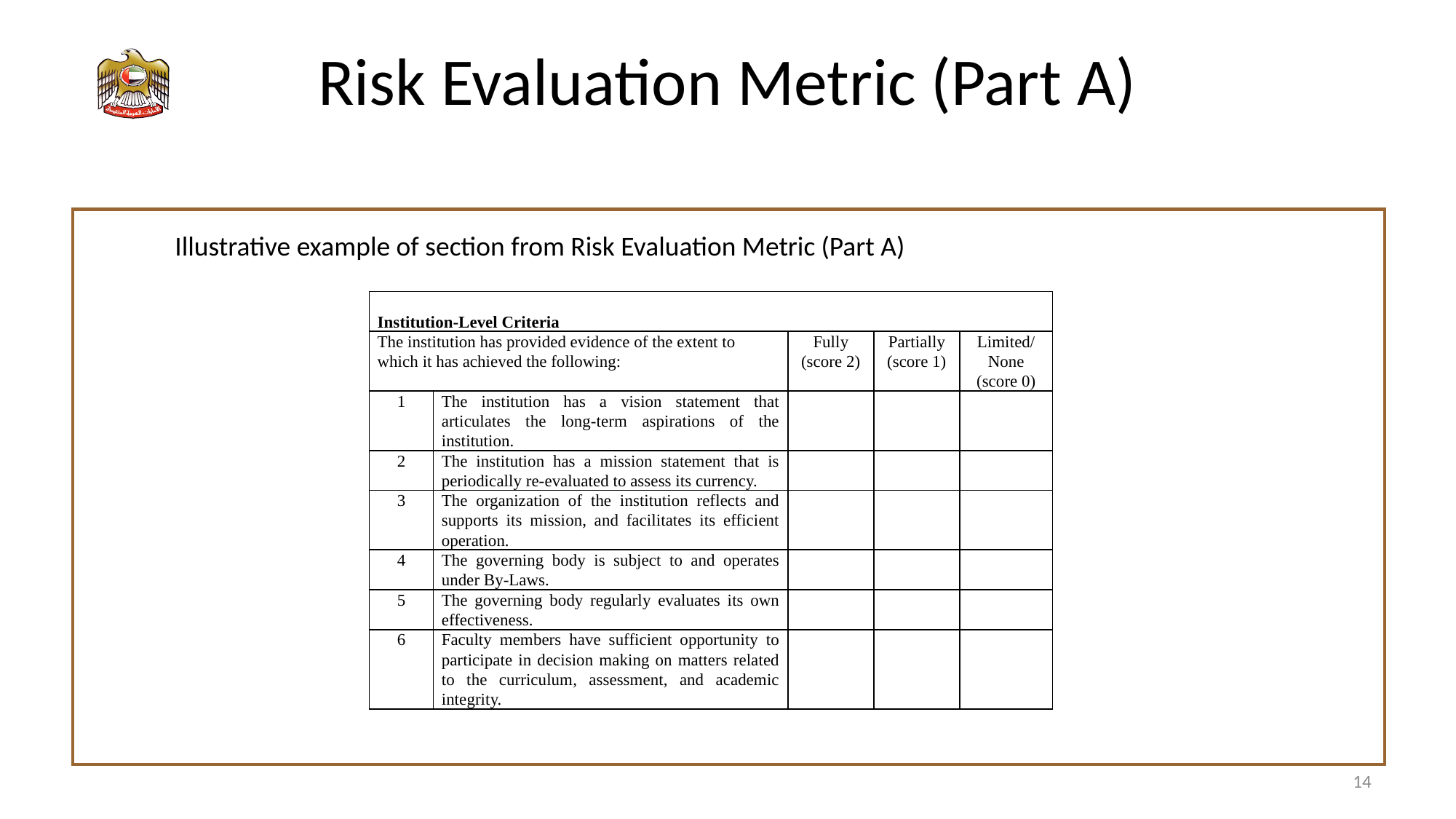

# Risk Evaluation Metric (Part A)
Illustrative example of section from Risk Evaluation Metric (Part A)
| Institution-Level Criteria |  |  |  |  |
| --- | --- | --- | --- | --- |
| The institution has provided evidence of the extent to which it has achieved the following: |  | Fully (score 2) | Partially (score 1) | Limited/None (score 0) |
| 1 | The institution has a vision statement that articulates the long-term aspirations of the institution. |  |  |  |
| 2 | The institution has a mission statement that is periodically re-evaluated to assess its currency. |  |  |  |
| 3 | The organization of the institution reflects and supports its mission, and facilitates its efficient operation. |  |  |  |
| 4 | The governing body is subject to and operates under By-Laws. |  |  |  |
| 5 | The governing body regularly evaluates its own effectiveness. |  |  |  |
| 6 | Faculty members have sufficient opportunity to participate in decision making on matters related to the curriculum, assessment, and academic integrity. |  |  |  |
14